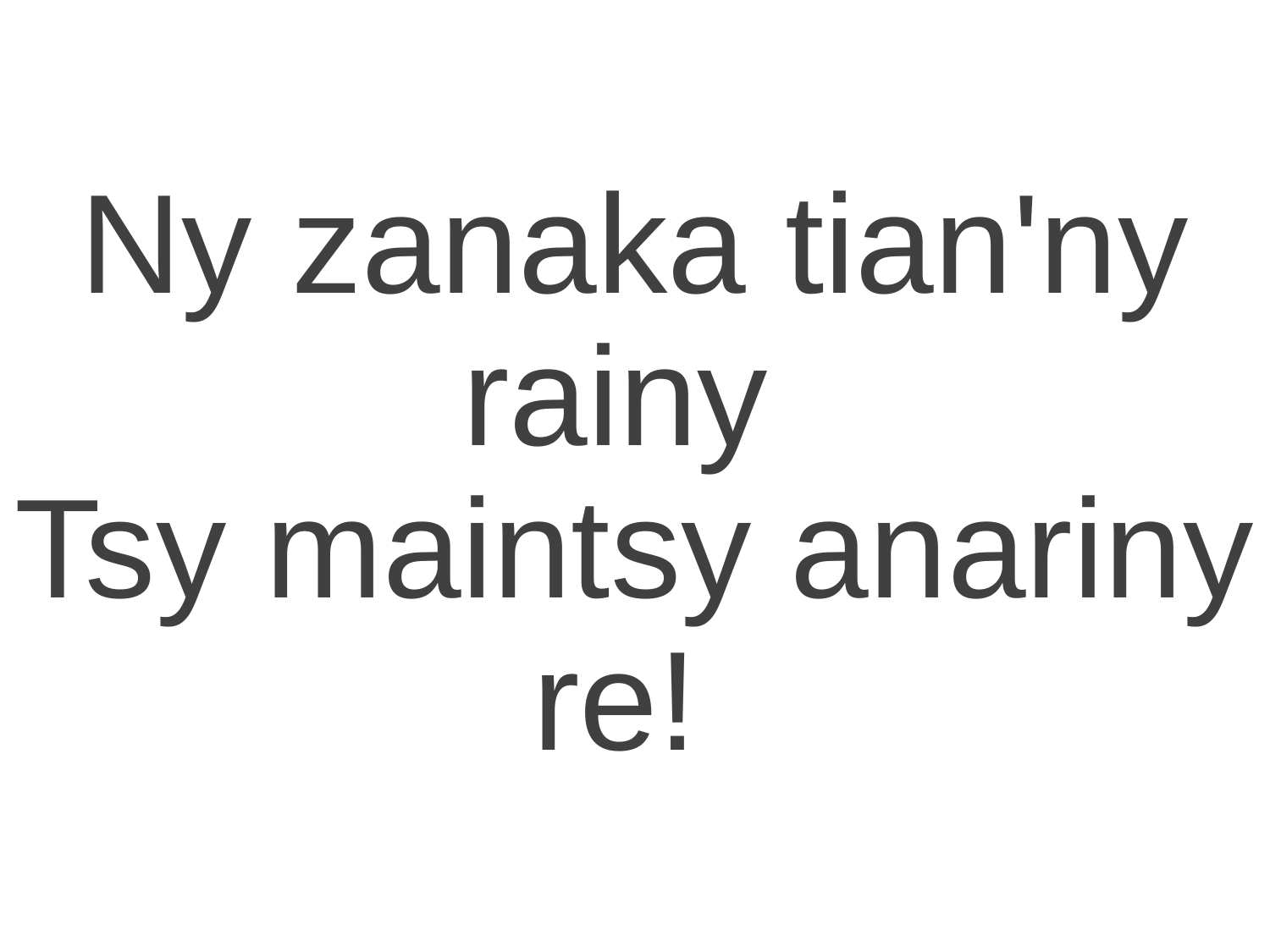

Ny zanaka tian'ny rainy
Tsy maintsy anariny re!